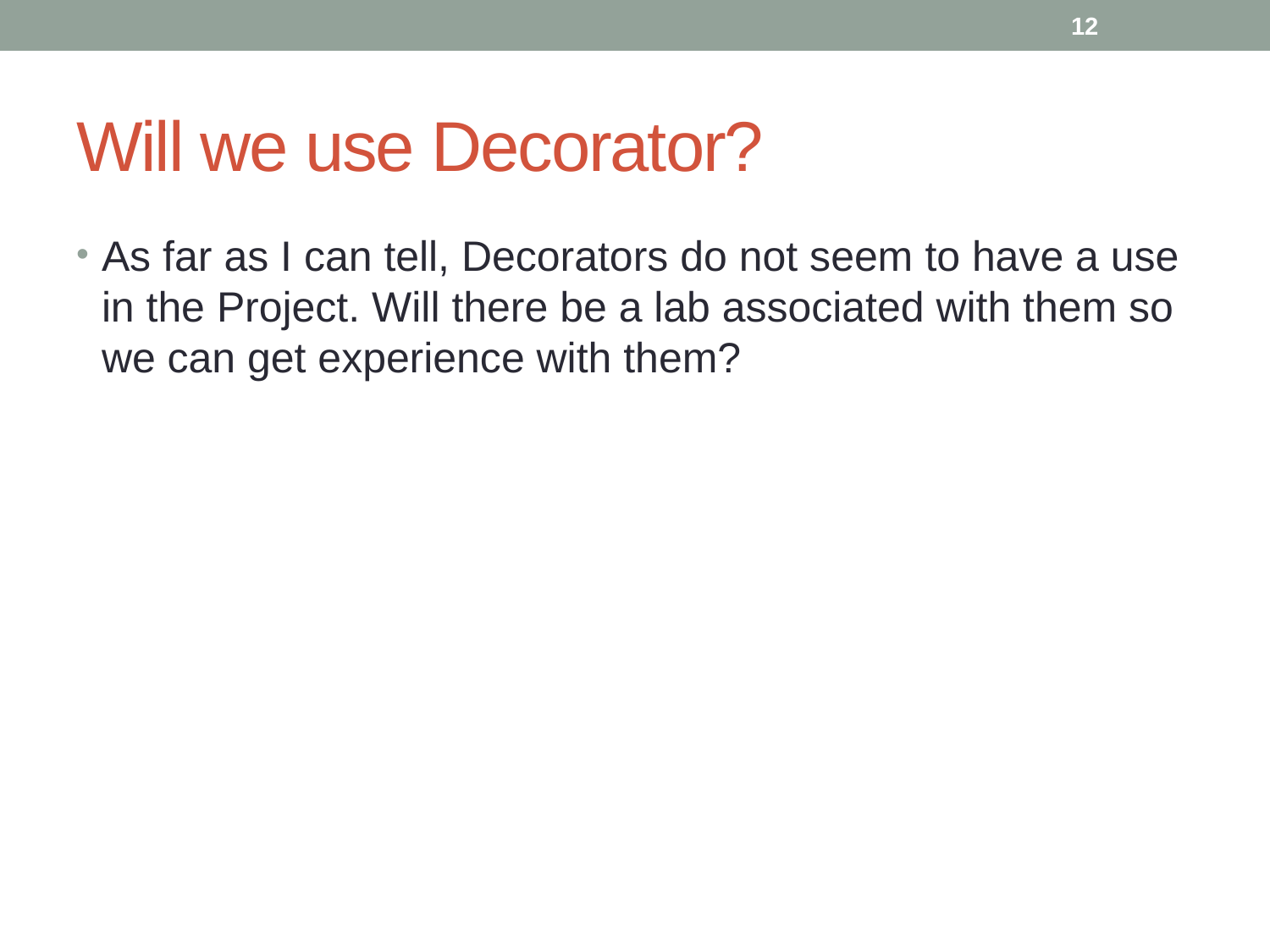

12
# Will we use Decorator?
As far as I can tell, Decorators do not seem to have a use in the Project. Will there be a lab associated with them so we can get experience with them?